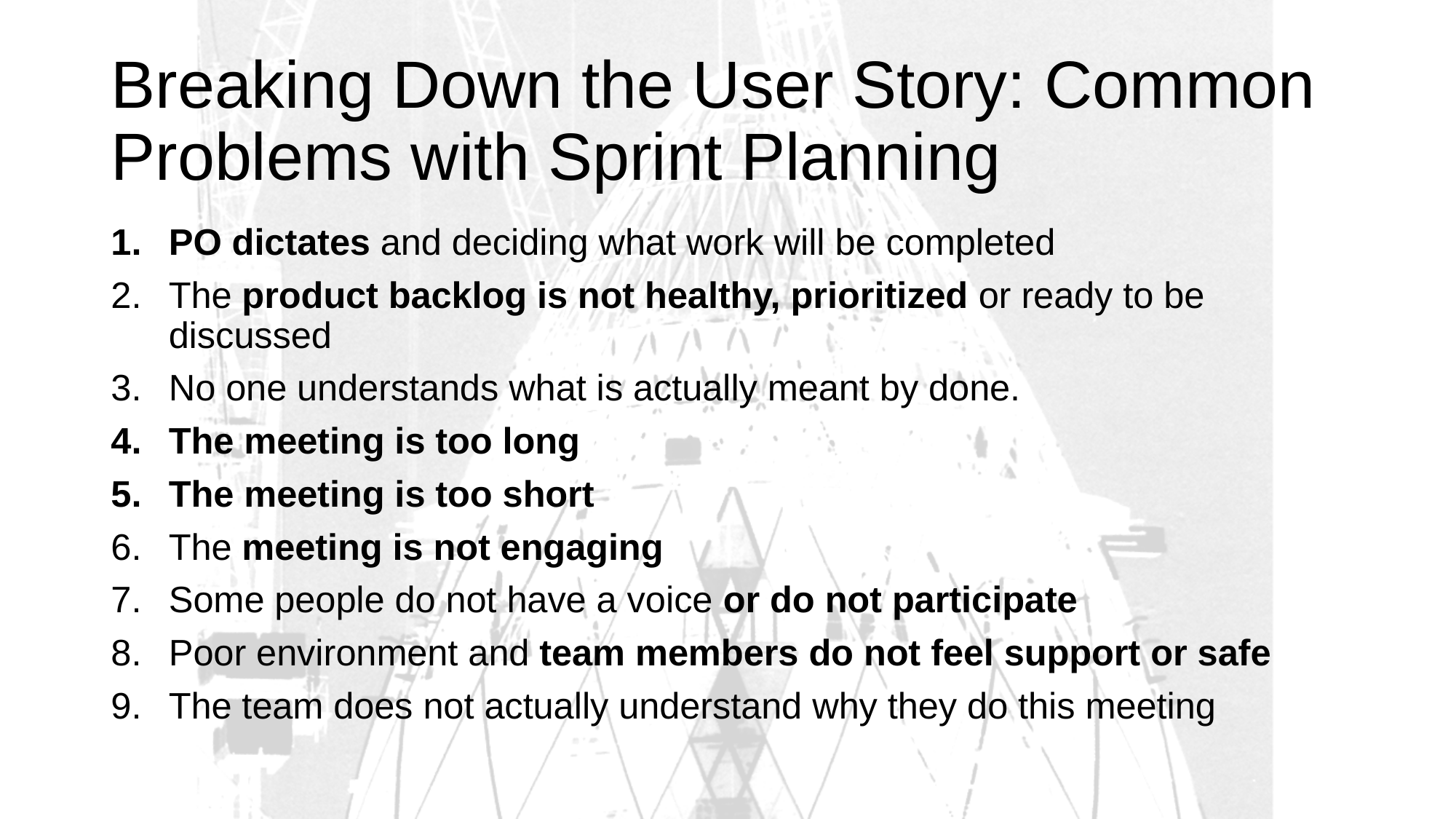

# Breaking Down the User Story: Common Problems with Sprint Planning
PO dictates and deciding what work will be completed
The product backlog is not healthy, prioritized or ready to be discussed
No one understands what is actually meant by done.
The meeting is too long
The meeting is too short
The meeting is not engaging
Some people do not have a voice or do not participate
Poor environment and team members do not feel support or safe
The team does not actually understand why they do this meeting